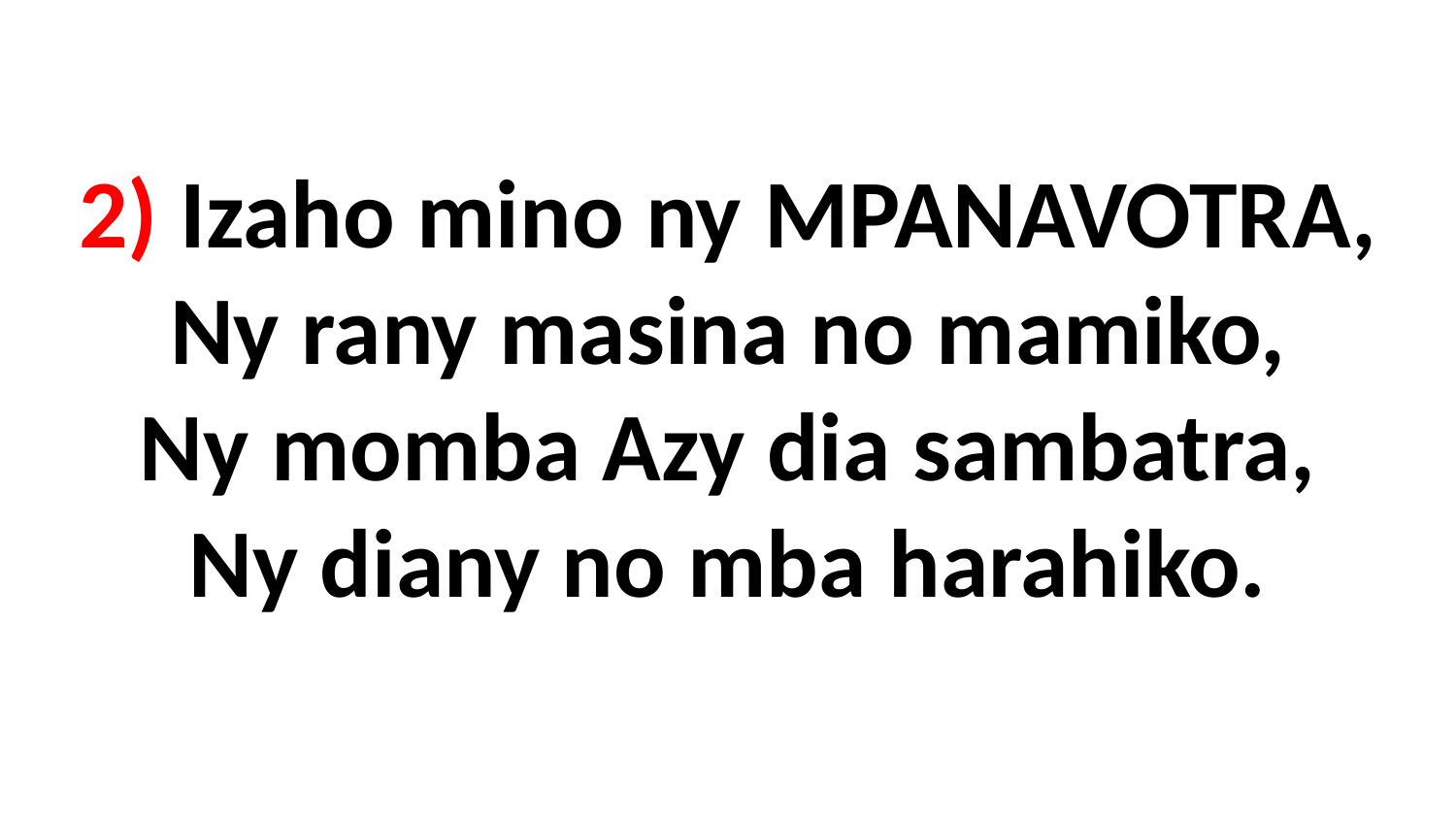

# 2) Izaho mino ny MPANAVOTRA, Ny rany masina no mamiko, Ny momba Azy dia sambatra, Ny diany no mba harahiko.